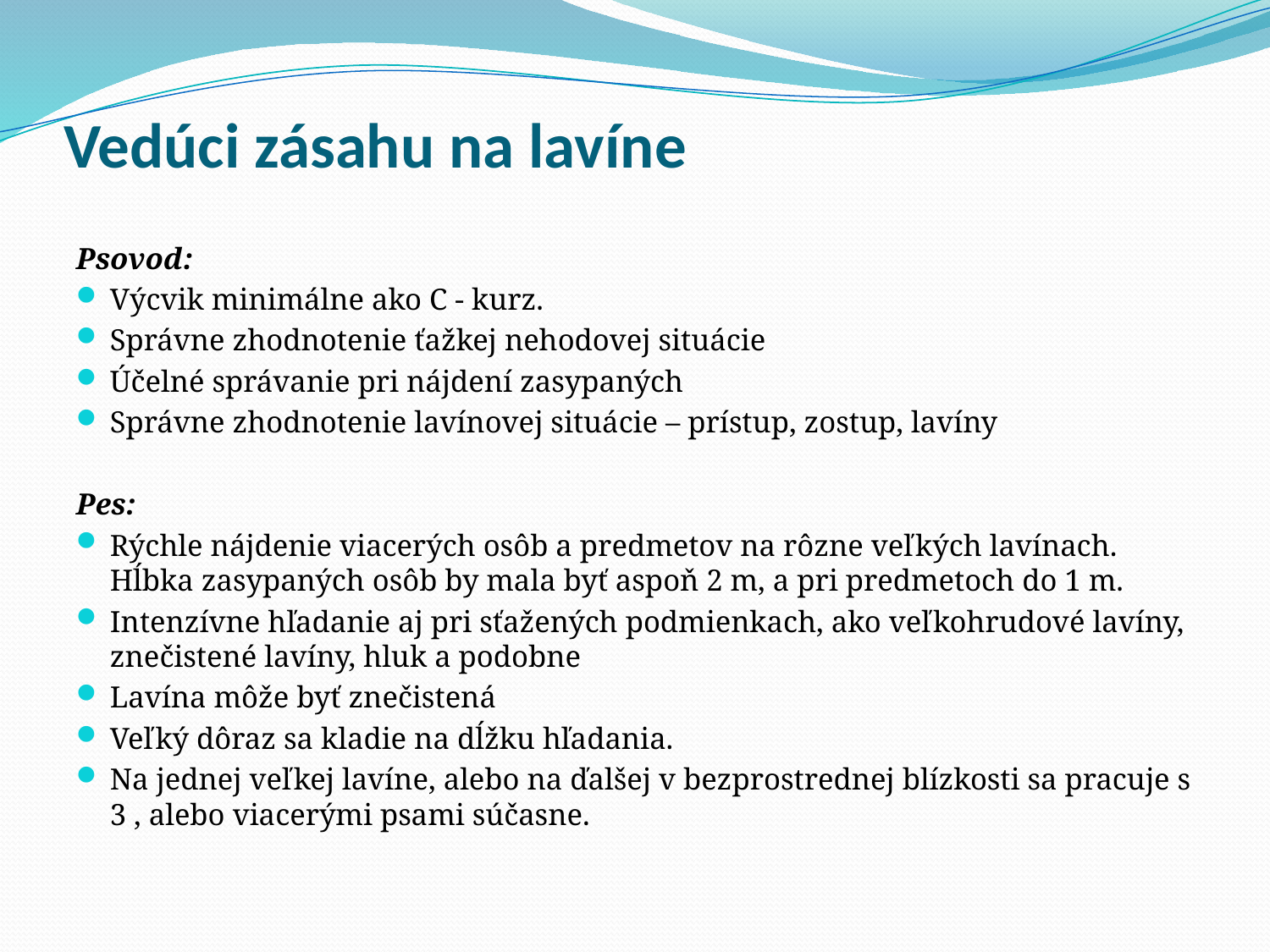

# Vedúci zásahu na lavíne
Psovod:
Výcvik minimálne ako C - kurz.
Správne zhodnotenie ťažkej nehodovej situácie
Účelné správanie pri nájdení zasypaných
Správne zhodnotenie lavínovej situácie – prístup, zostup, lavíny

Pes:
Rýchle nájdenie viacerých osôb a predmetov na rôzne veľkých lavínach. Hĺbka zasypaných osôb by mala byť aspoň 2 m, a pri predmetoch do 1 m.
Intenzívne hľadanie aj pri sťažených podmienkach, ako veľkohrudové lavíny, znečistené lavíny, hluk a podobne
Lavína môže byť znečistená
Veľký dôraz sa kladie na dĺžku hľadania.
Na jednej veľkej lavíne, alebo na ďalšej v bezprostrednej blízkosti sa pracuje s 3 , alebo viacerými psami súčasne.